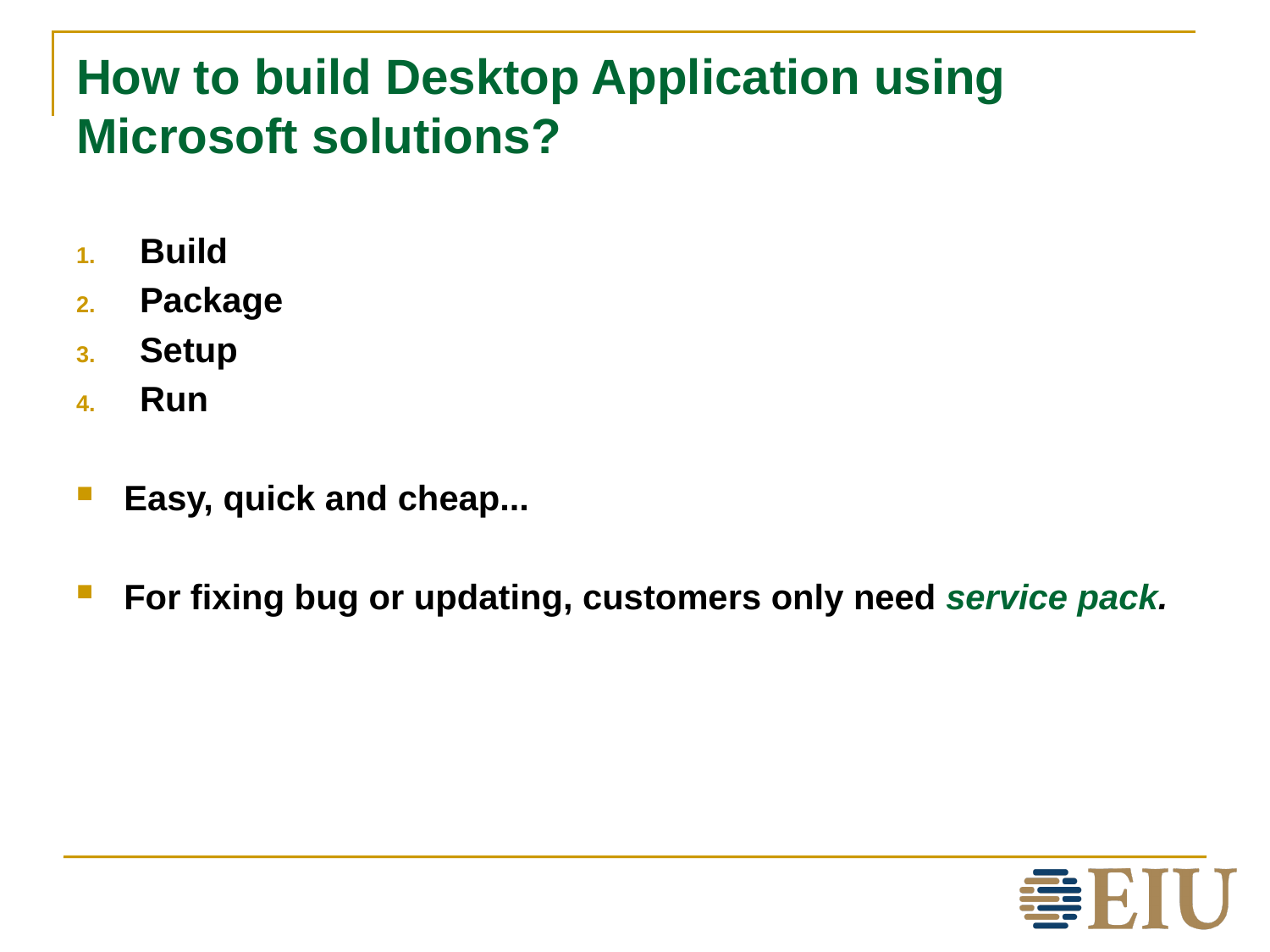

# How to build Desktop Application using Microsoft solutions?
Build
Package
Setup
Run

Easy, quick and cheap...

For fixing bug or updating, customers only need service pack.